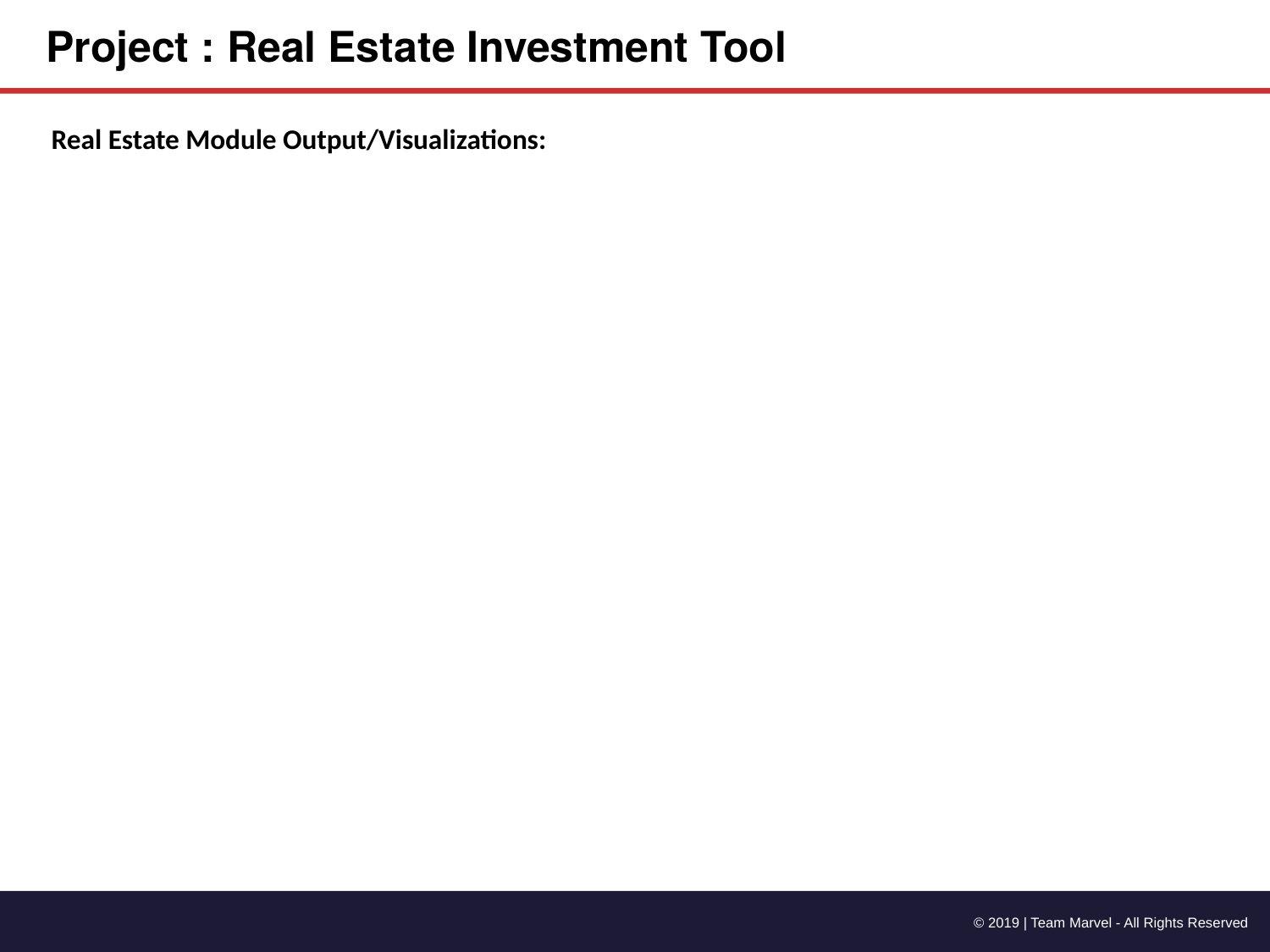

Project : Real Estate Investment Tool
Real Estate Module Output/Visualizations: